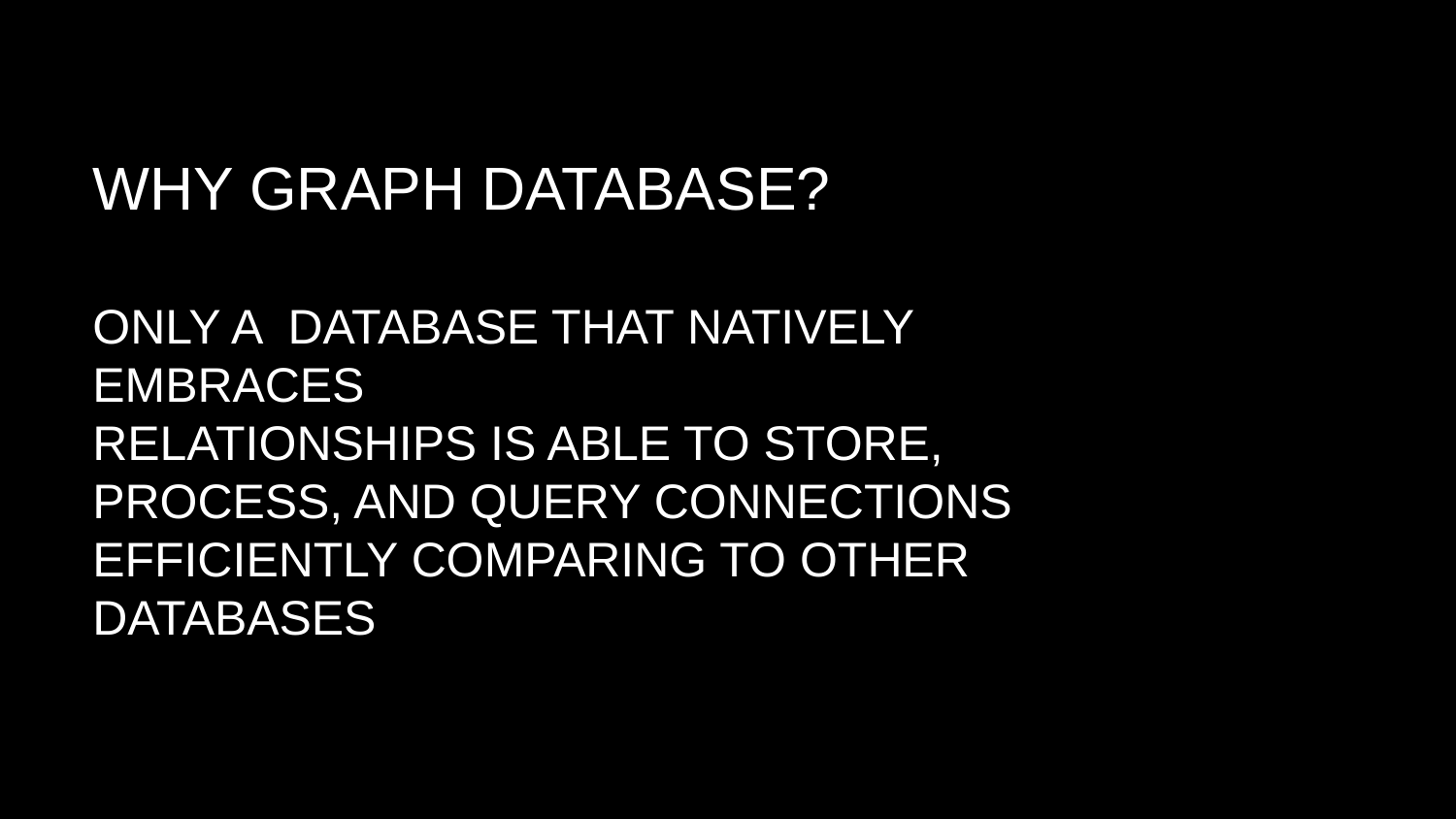

# WHY GRAPH DATABASE?

ONLY A  DATABASE THAT NATIVELY EMBRACES
RELATIONSHIPS IS ABLE TO STORE, PROCESS, AND QUERY CONNECTIONS EFFICIENTLY COMPARING TO OTHER DATABASES